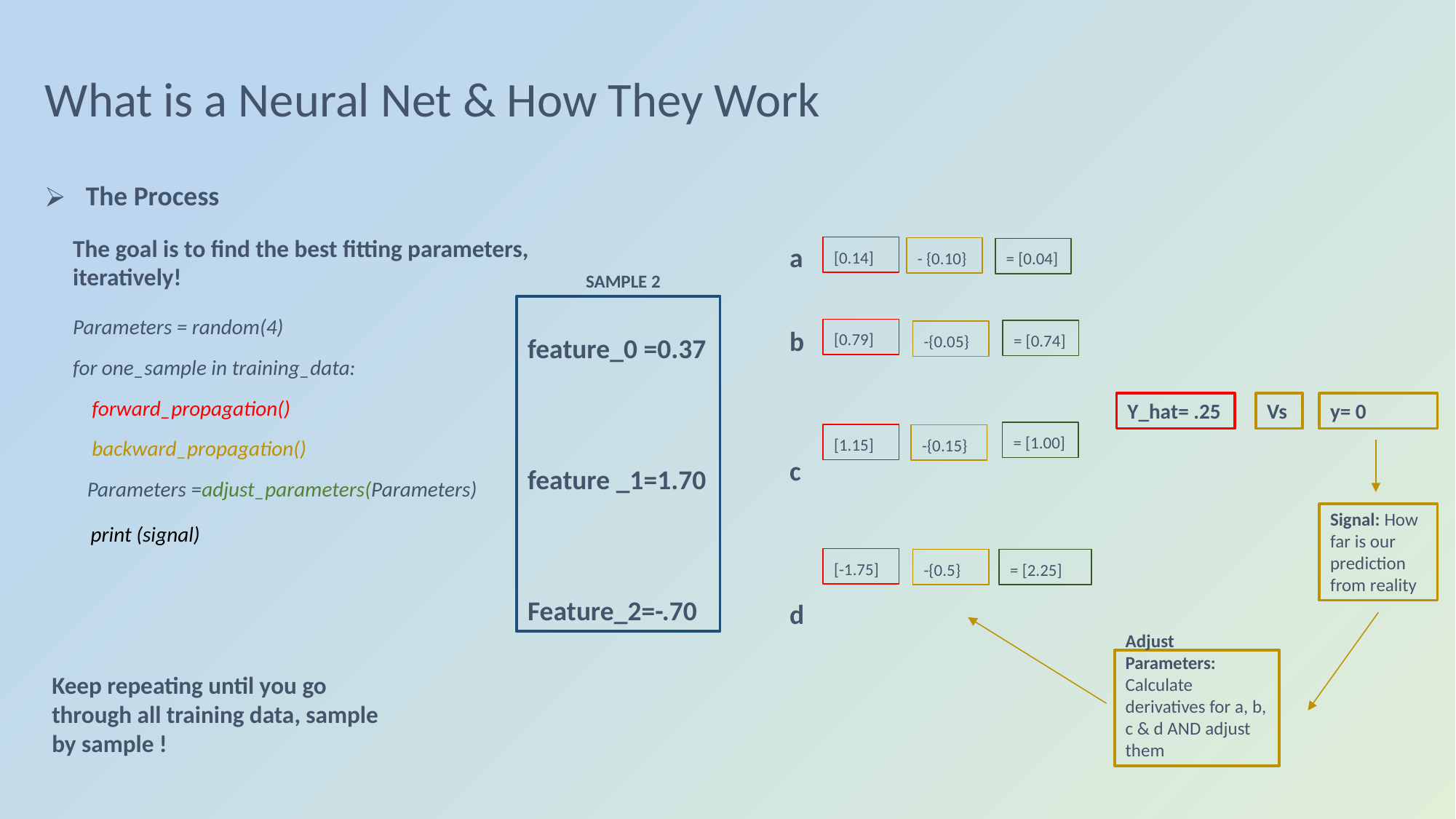

# What is a Neural Net & How They Work
The Process
[0.14]
- {0.10}
= [0.04]
The goal is to find the best fitting parameters,
iteratively!
a
SAMPLE 2
feature_0 =0.37
feature _1=1.70
Feature_2=-.70

Parameters = random(4)
for one_sample in training_data:
    forward_propagation()
    backward_propagation()
   Parameters =adjust_parameters(Parameters)
[0.79]
= [0.74]
-{0.05}
b
y= 0
Y_hat= .25
Vs
= [1.00]
[1.15]
-{0.15}
c
Signal: How far is our prediction from reality
print (signal)
[-1.75]
-{0.5}
= [2.25]
d
Adjust Parameters:
Calculate derivatives for a, b, c & d AND adjust them
Keep repeating until you go through all training data, sample by sample !